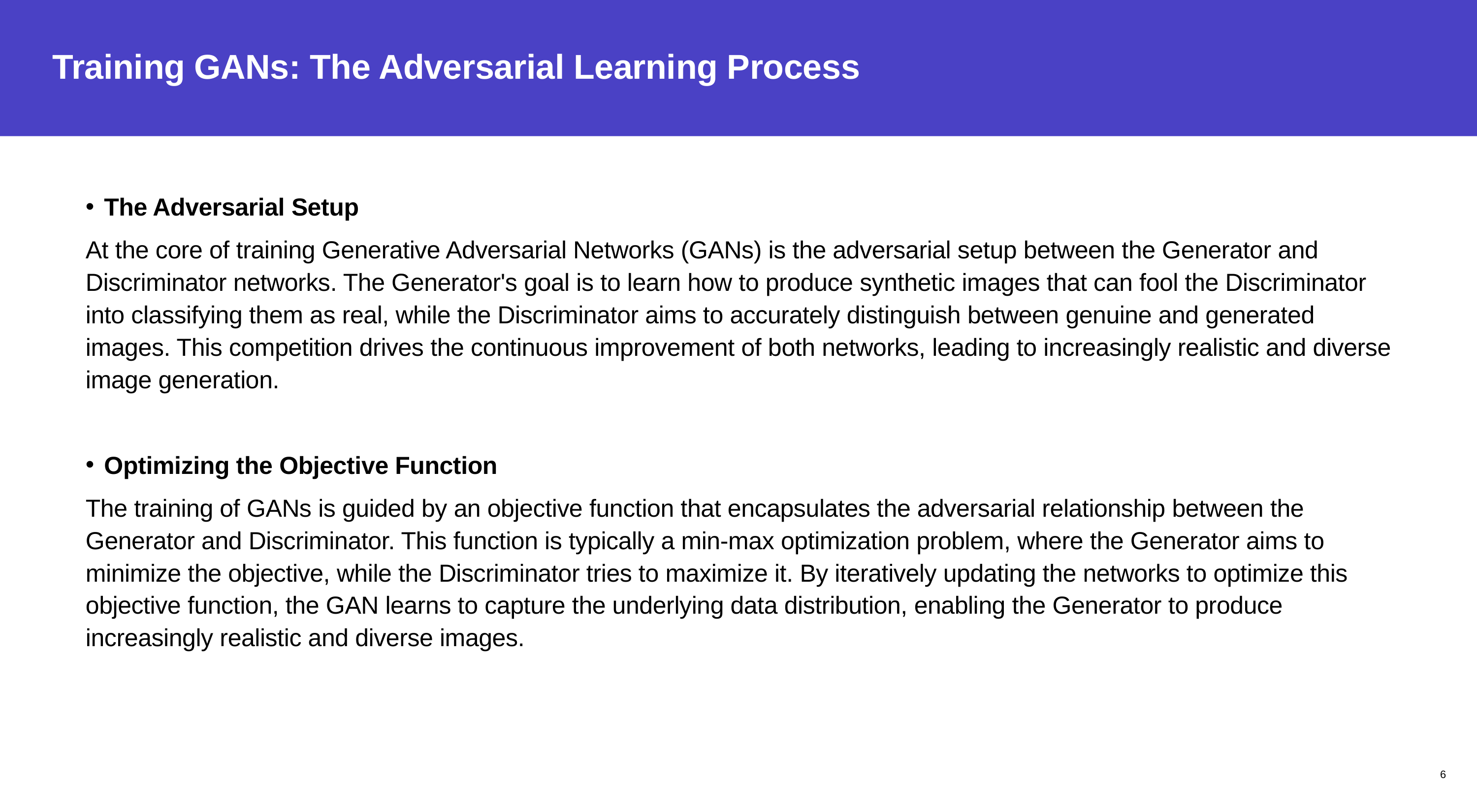

# Training GANs: The Adversarial Learning Process
The Adversarial Setup
At the core of training Generative Adversarial Networks (GANs) is the adversarial setup between the Generator and Discriminator networks. The Generator's goal is to learn how to produce synthetic images that can fool the Discriminator into classifying them as real, while the Discriminator aims to accurately distinguish between genuine and generated images. This competition drives the continuous improvement of both networks, leading to increasingly realistic and diverse image generation.

Optimizing the Objective Function
The training of GANs is guided by an objective function that encapsulates the adversarial relationship between the Generator and Discriminator. This function is typically a min-max optimization problem, where the Generator aims to minimize the objective, while the Discriminator tries to maximize it. By iteratively updating the networks to optimize this objective function, the GAN learns to capture the underlying data distribution, enabling the Generator to produce increasingly realistic and diverse images.

6